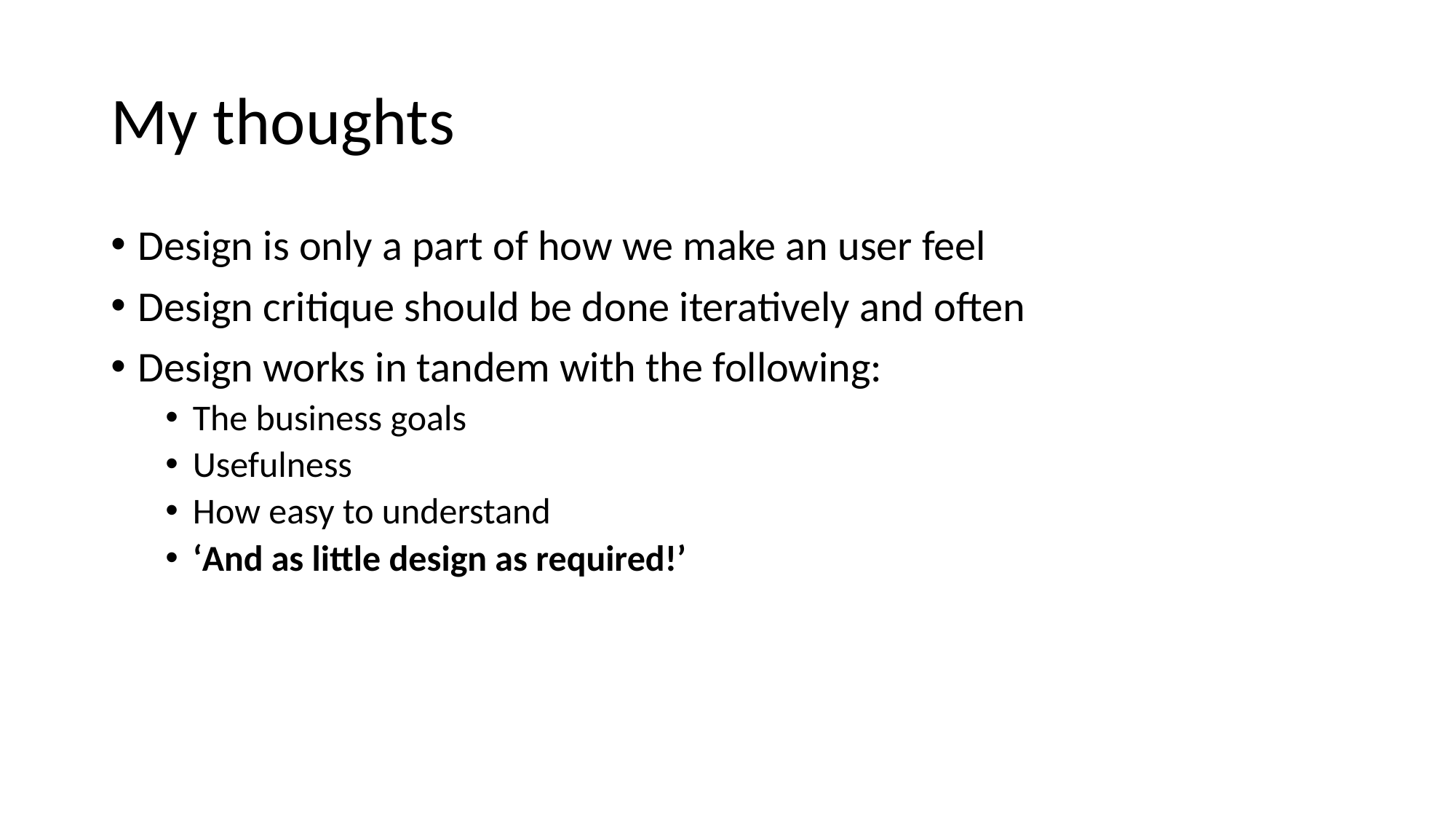

# My thoughts
Design is only a part of how we make an user feel
Design critique should be done iteratively and often
Design works in tandem with the following:
The business goals
Usefulness
How easy to understand
‘And as little design as required!’